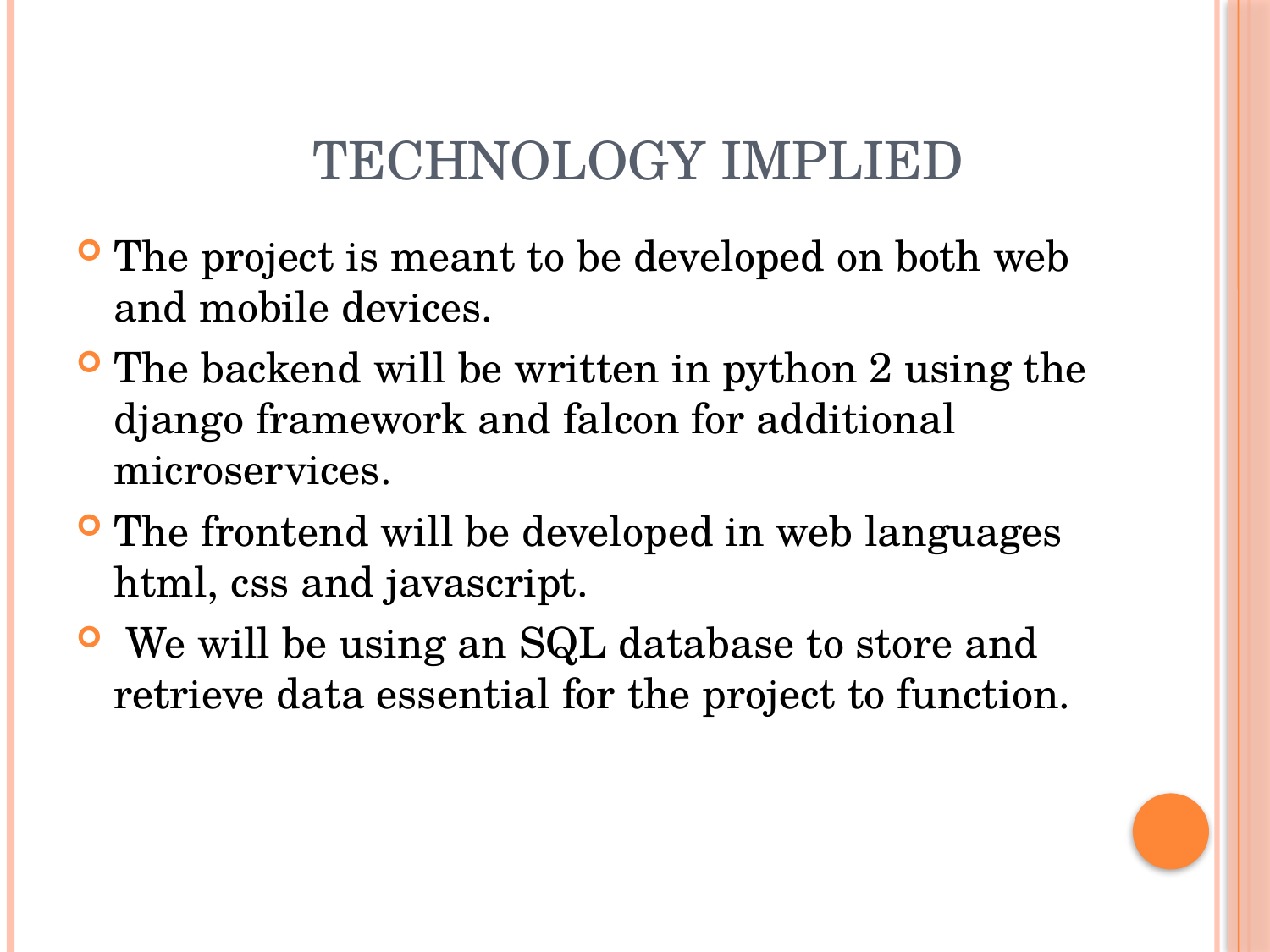

# Technology implied
The project is meant to be developed on both web and mobile devices.
The backend will be written in python 2 using the django framework and falcon for additional microservices.
The frontend will be developed in web languages html, css and javascript.
 We will be using an SQL database to store and retrieve data essential for the project to function.